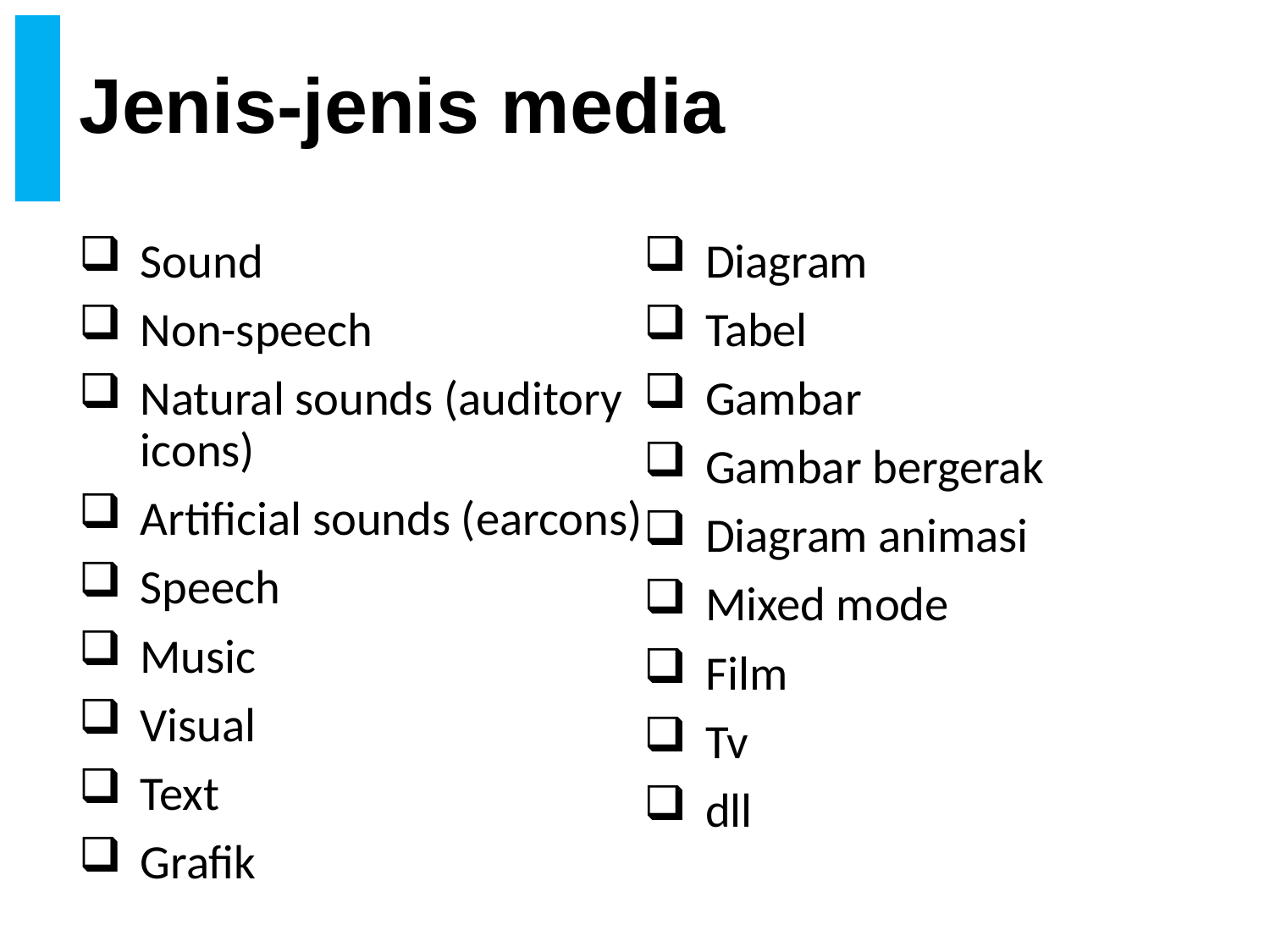

# Jenis-jenis media
Sound
Non-speech
Natural sounds (auditory icons)
Artificial sounds (earcons)
Speech
Music
Visual
Text
Grafik
Diagram
Tabel
Gambar
Gambar bergerak
Diagram animasi
Mixed mode
Film
Tv
dll